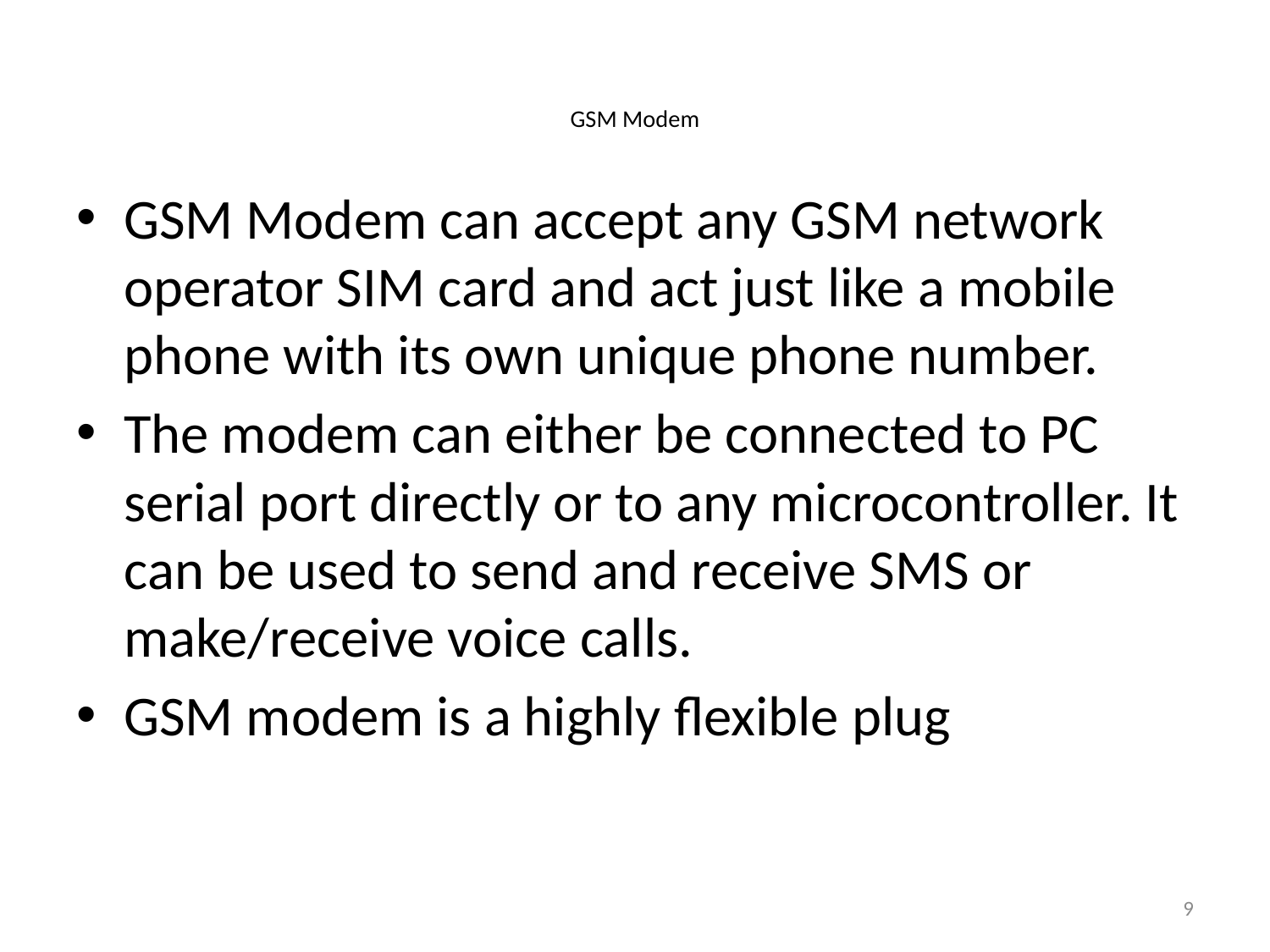

# GSM Modem
GSM Modem can accept any GSM network operator SIM card and act just like a mobile phone with its own unique phone number.
The modem can either be connected to PC serial port directly or to any microcontroller. It can be used to send and receive SMS or make/receive voice calls.
GSM modem is a highly flexible plug
9